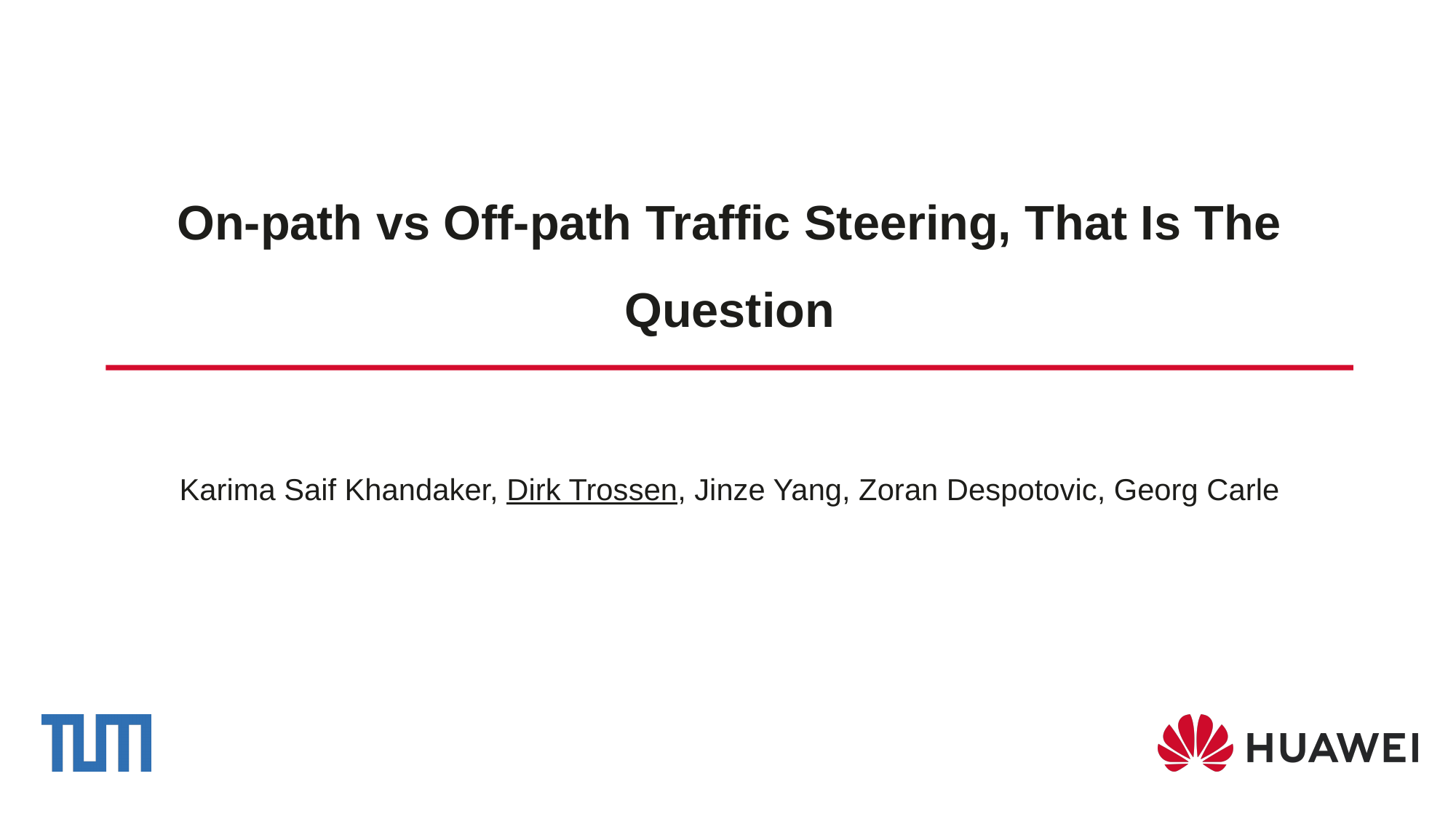

# On-path vs Off-path Traffic Steering, That Is The Question

Karima Saif Khandaker, Dirk Trossen, Jinze Yang, Zoran Despotovic, Georg Carle